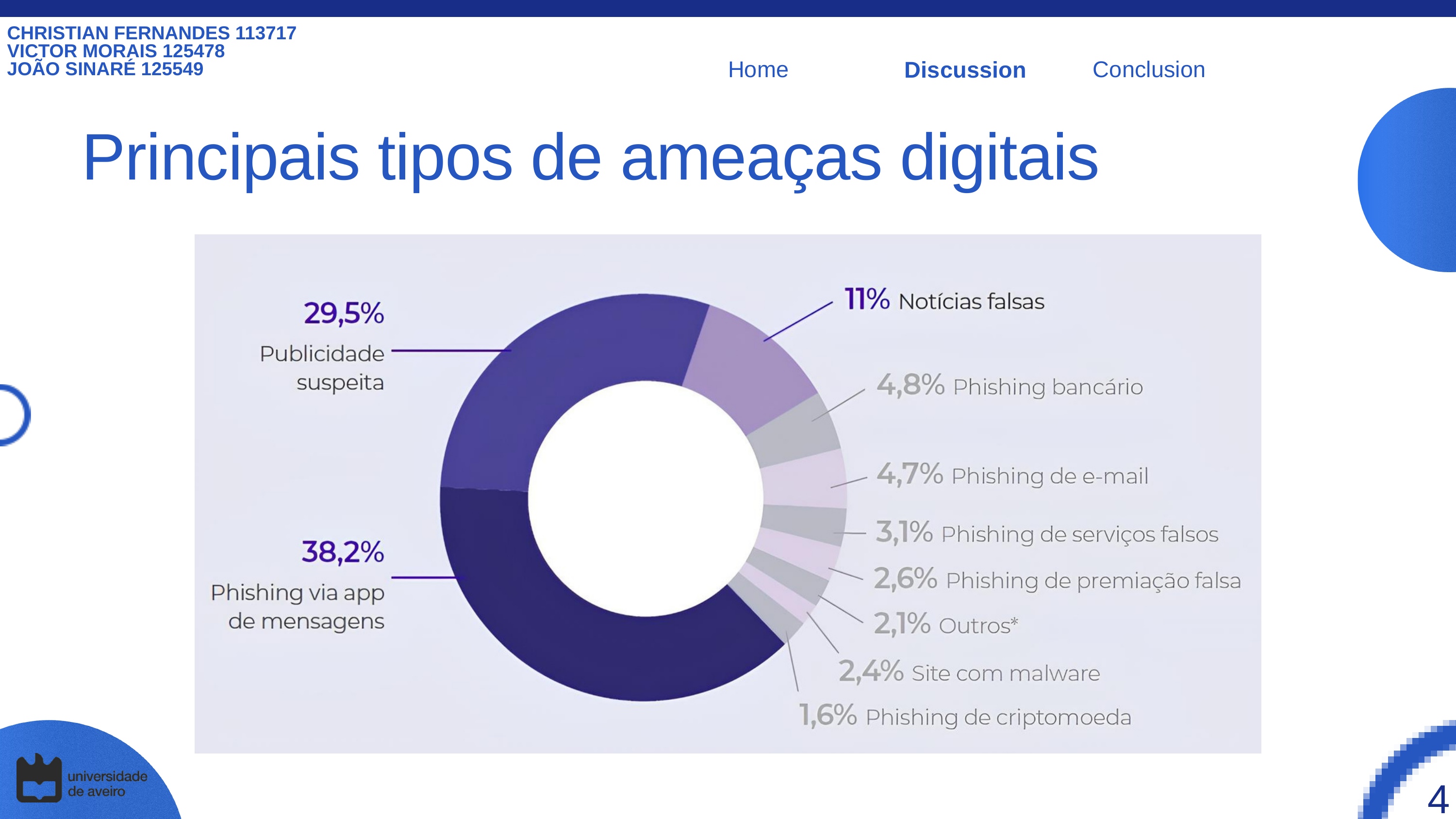

CHRISTIAN FERNANDES 113717
VICTOR MORAIS 125478
JOÃO SINARÉ 125549
Home
Conclusion
Discussion

Principais tipos de ameaças digitais

4